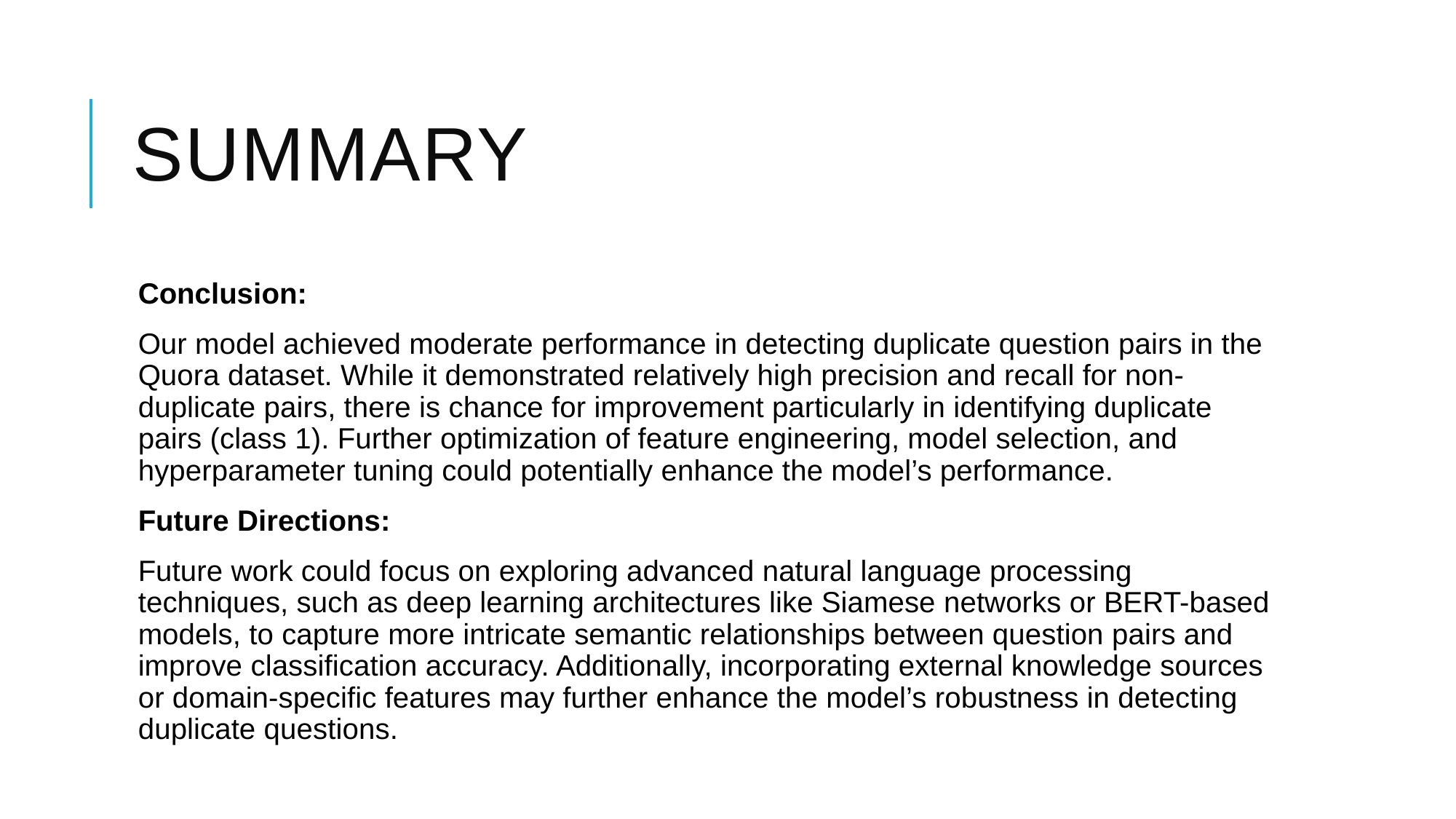

# Summary
Conclusion:
Our model achieved moderate performance in detecting duplicate question pairs in the Quora dataset. While it demonstrated relatively high precision and recall for non-duplicate pairs, there is chance for improvement particularly in identifying duplicate pairs (class 1). Further optimization of feature engineering, model selection, and hyperparameter tuning could potentially enhance the model’s performance.
Future Directions:
Future work could focus on exploring advanced natural language processing techniques, such as deep learning architectures like Siamese networks or BERT-based models, to capture more intricate semantic relationships between question pairs and improve classification accuracy. Additionally, incorporating external knowledge sources or domain-specific features may further enhance the model’s robustness in detecting duplicate questions.